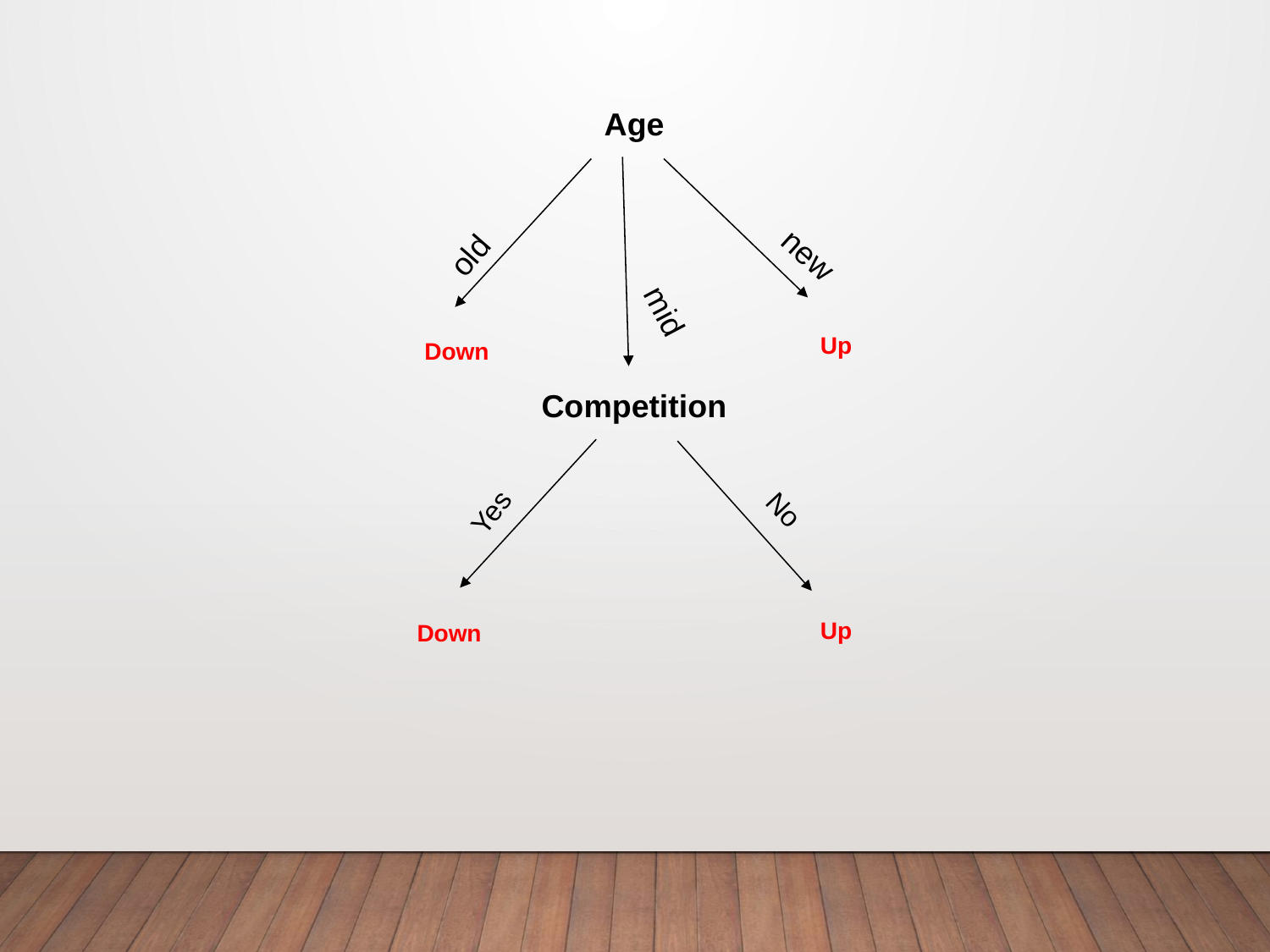

Age
old
new
mid
Up
Down
Competition
Yes
No
Up
Down